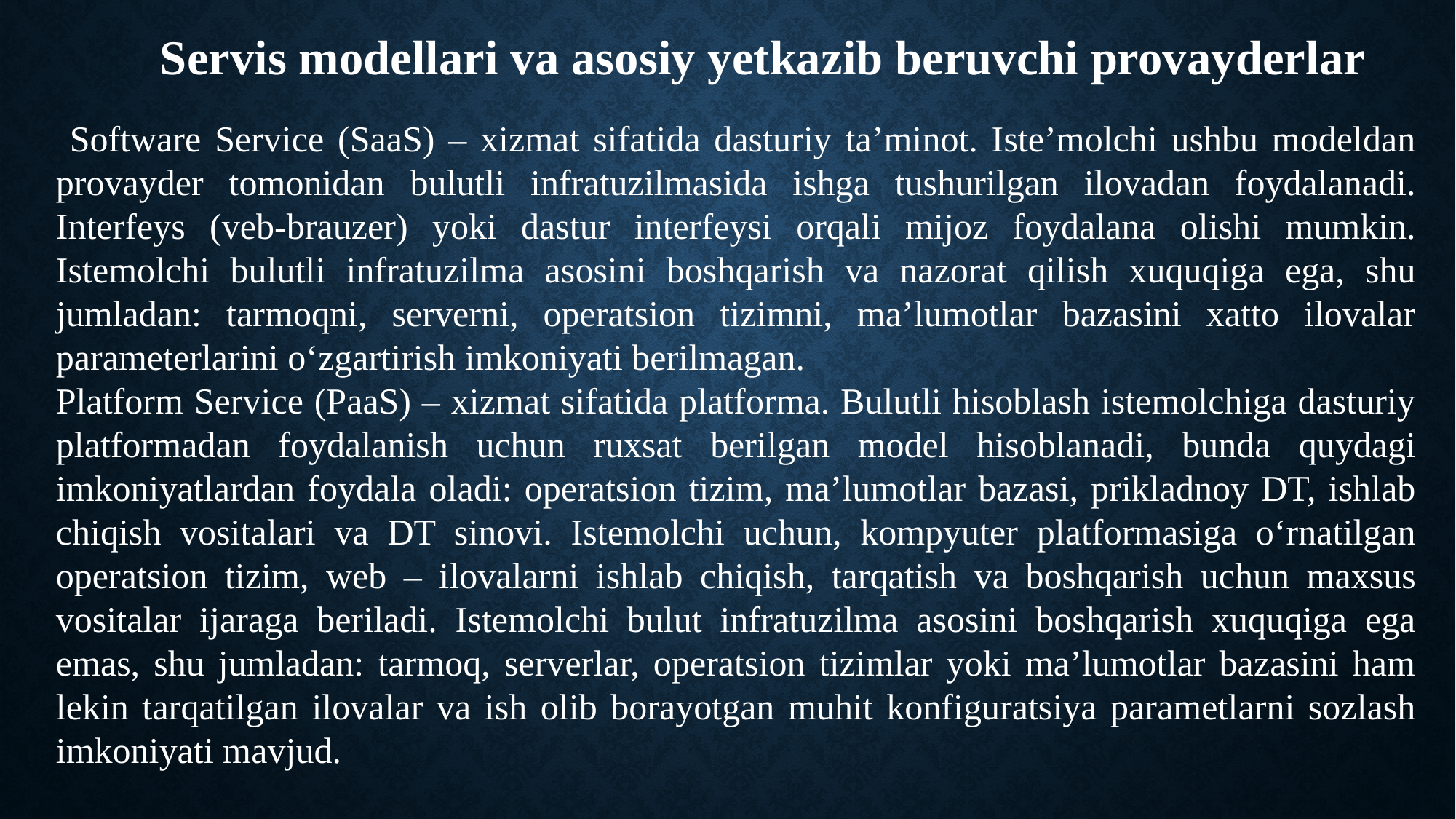

Servis modellari va asosiy yetkazib beruvchi provayderlar
 Software Service (SaaS) – xizmat sifatida dasturiy ta’minot. Iste’molchi ushbu modeldan provayder tomonidan bulutli infratuzilmasida ishga tushurilgan ilovadan foydalanadi. Interfeys (veb-brauzer) yoki dastur interfeysi orqali mijoz foydalana olishi mumkin. Istemolchi bulutli infratuzilma asosini boshqarish va nazorat qilish xuquqiga ega, shu jumladan: tarmoqni, serverni, operatsion tizimni, ma’lumotlar bazasini xatto ilovalar parameterlarini oʻzgartirish imkoniyati berilmagan.
Platform Service (PaaS) – xizmat sifatida platforma. Bulutli hisoblash istemolchiga dasturiy platformadan foydalanish uchun ruxsat berilgan model hisoblanadi, bunda quydagi imkoniyatlardan foydala oladi: operatsion tizim, ma’lumotlar bazasi, prikladnoy DT, ishlab chiqish vositalari va DT sinovi. Istemolchi uchun, kompyuter platformasiga oʻrnatilgan operatsion tizim, web – ilovalarni ishlab chiqish, tarqatish va boshqarish uchun maxsus vositalar ijaraga beriladi. Istemolchi bulut infratuzilma asosini boshqarish xuquqiga ega emas, shu jumladan: tarmoq, serverlar, operatsion tizimlar yoki ma’lumotlar bazasini ham lekin tarqatilgan ilovalar va ish olib borayotgan muhit konfiguratsiya parametlarni sozlash imkoniyati mavjud.